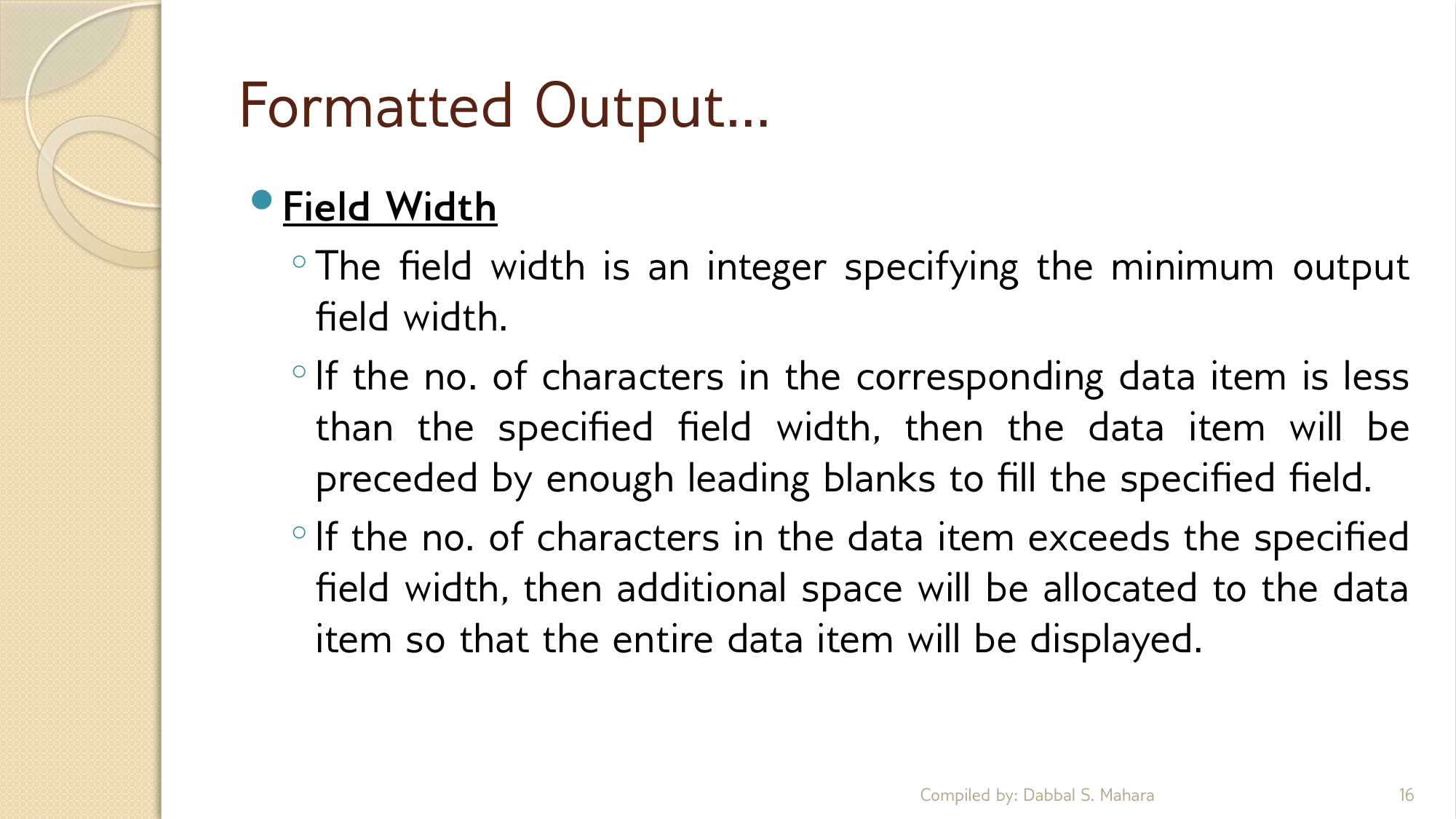

# Formatted Output…
Field Width
The field width is an integer specifying the minimum output field width.
If the no. of characters in the corresponding data item is less than the specified field width, then the data item will be preceded by enough leading blanks to fill the specified field.
If the no. of characters in the data item exceeds the specified field width, then additional space will be allocated to the data item so that the entire data item will be displayed.
Compiled by: Dabbal S. Mahara
16